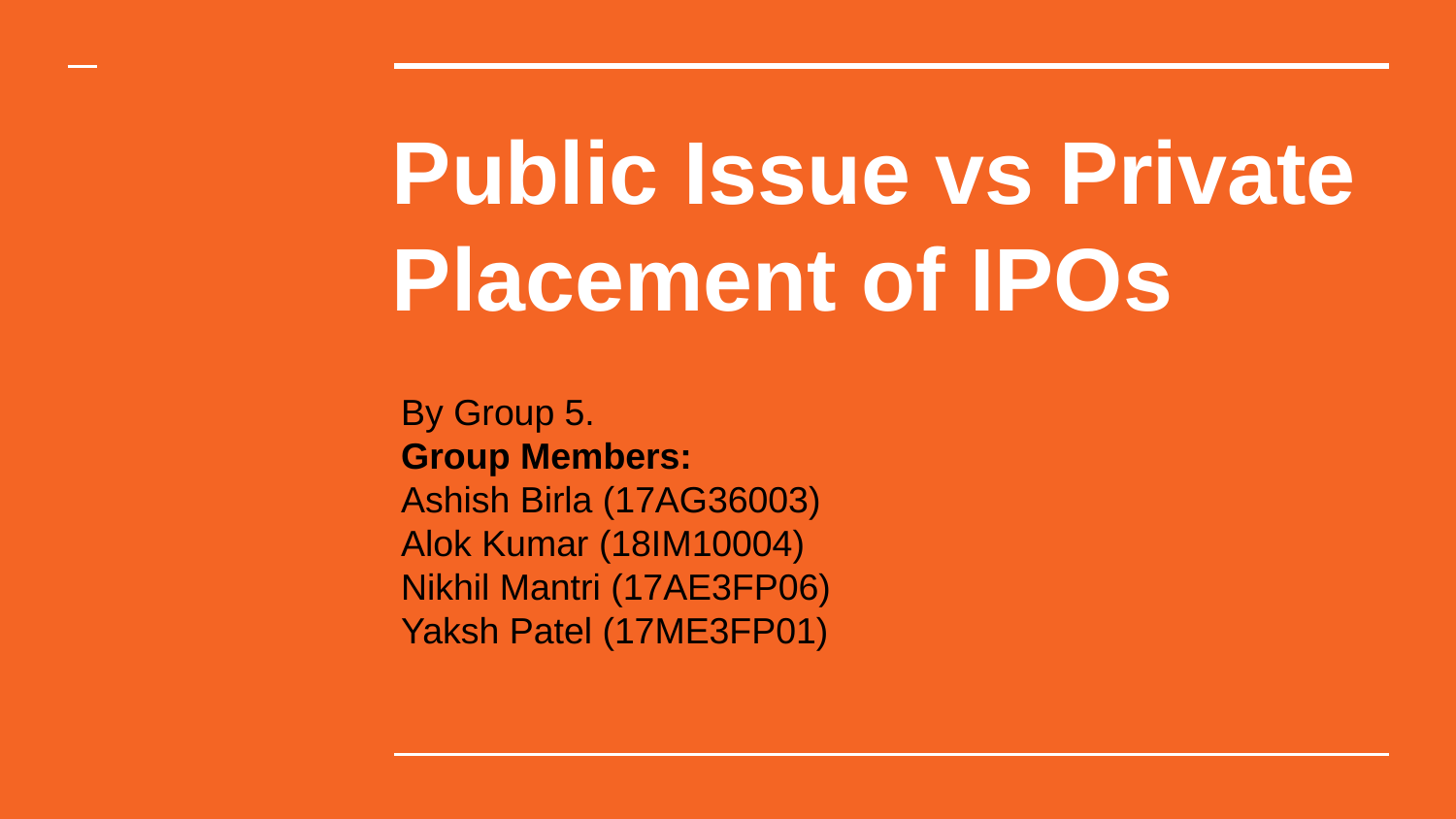

# Public Issue vs Private Placement of IPOs
By Group 5.
Group Members:
Ashish Birla (17AG36003)
Alok Kumar (18IM10004)
Nikhil Mantri (17AE3FP06)
Yaksh Patel (17ME3FP01)